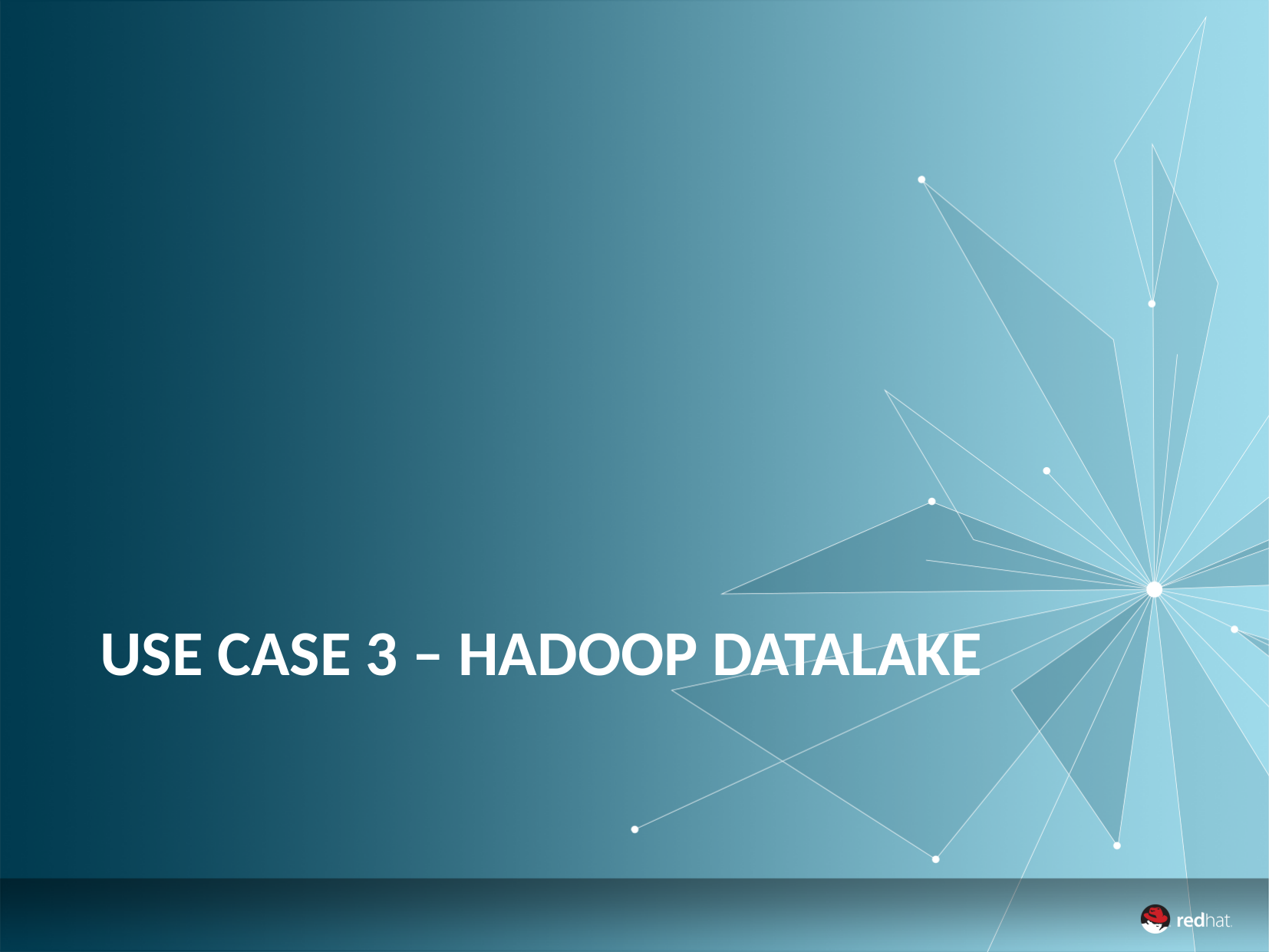

# Use Case 3 – Hadoop Datalake